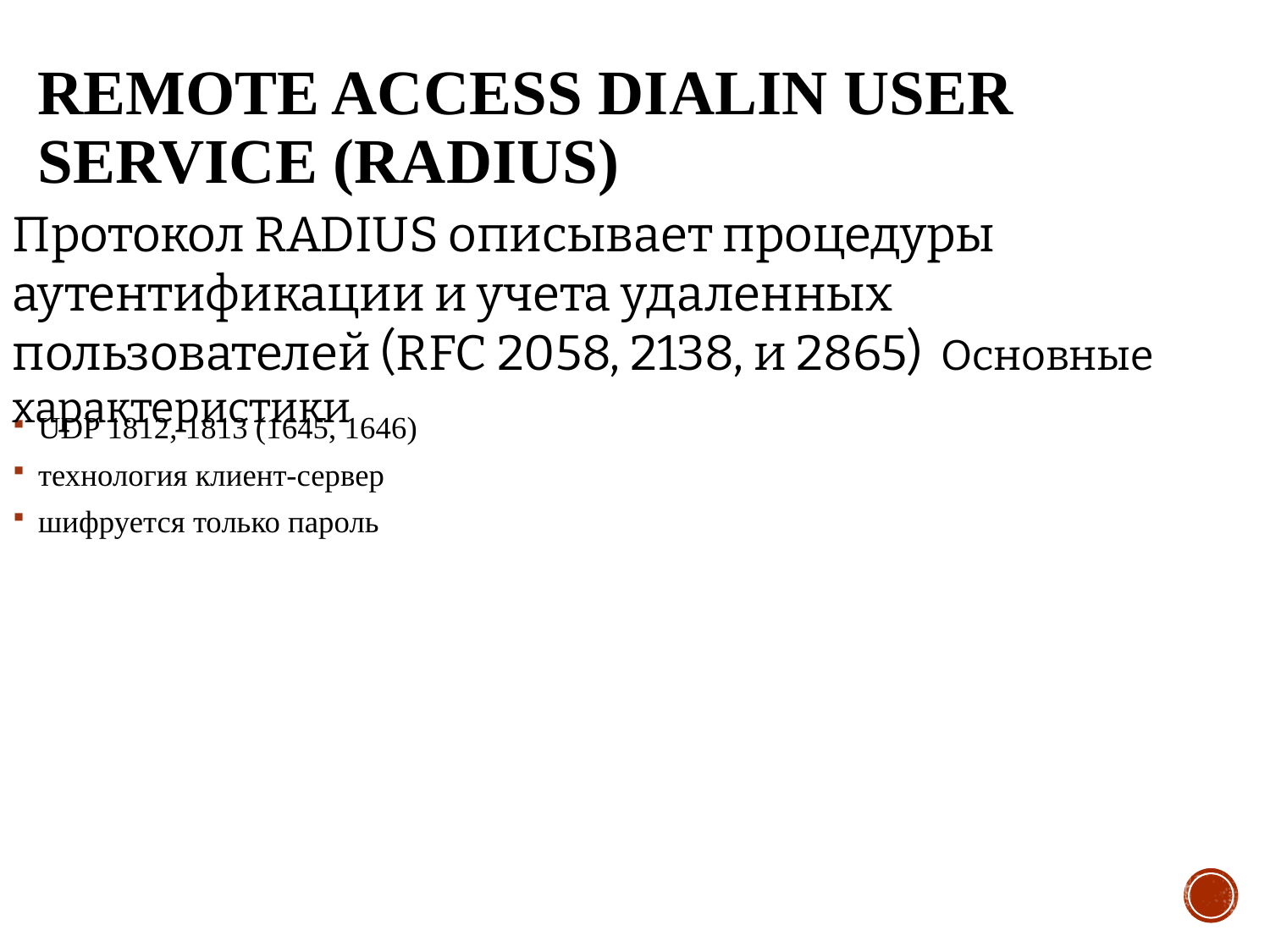

# Remote Access Dialin User Service (RADIUS)
Протокол RADIUS описывает процедуры аутентификации и учета удаленных пользователей (RFC 2058, 2138, и 2865)  Основные характеристики
UDP 1812, 1813 (1645, 1646)
технология клиент-сервер
шифруется только пароль